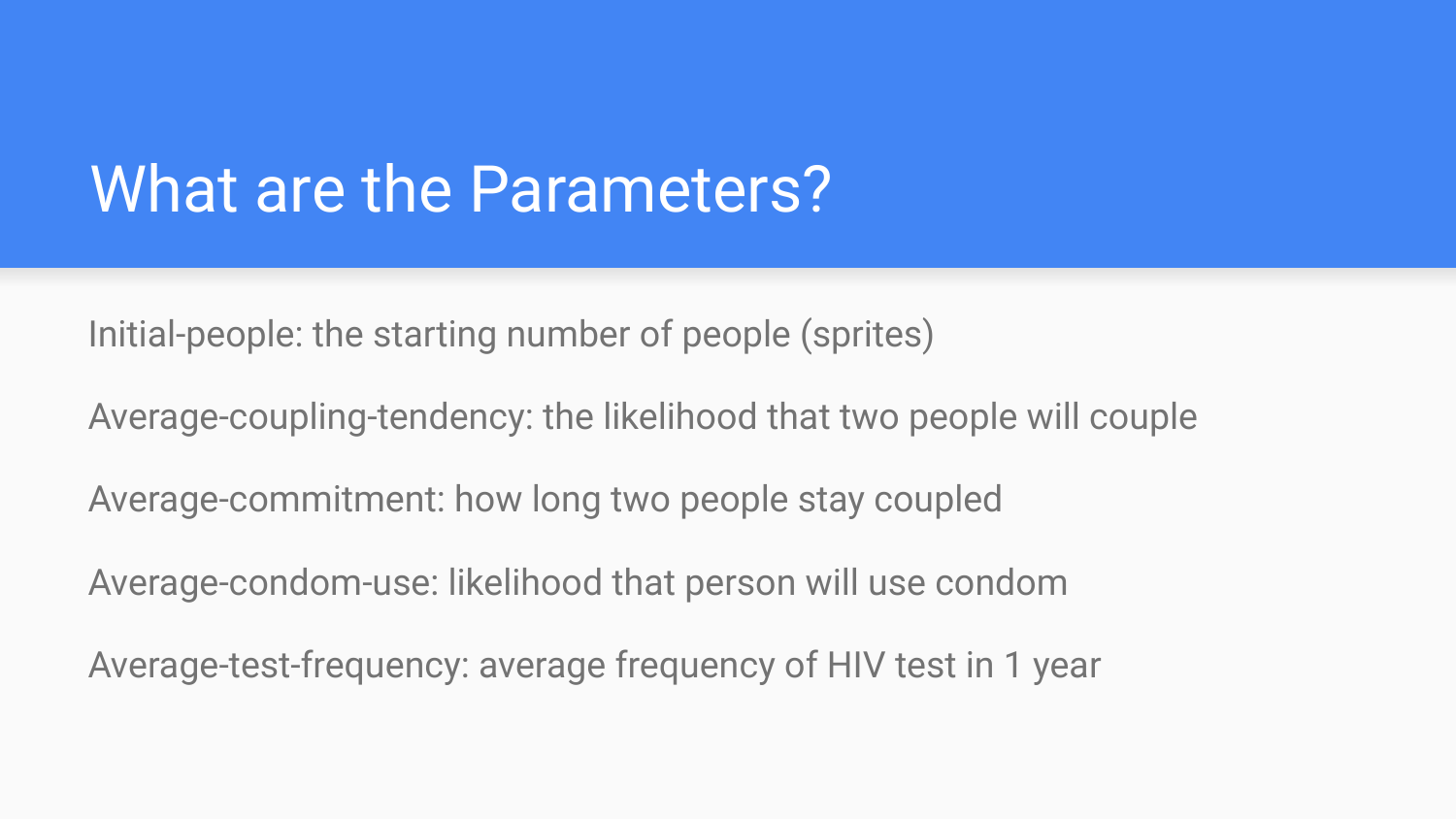

# What are the Parameters?
Initial-people: the starting number of people (sprites)
Average-coupling-tendency: the likelihood that two people will couple
Average-commitment: how long two people stay coupled
Average-condom-use: likelihood that person will use condom
Average-test-frequency: average frequency of HIV test in 1 year